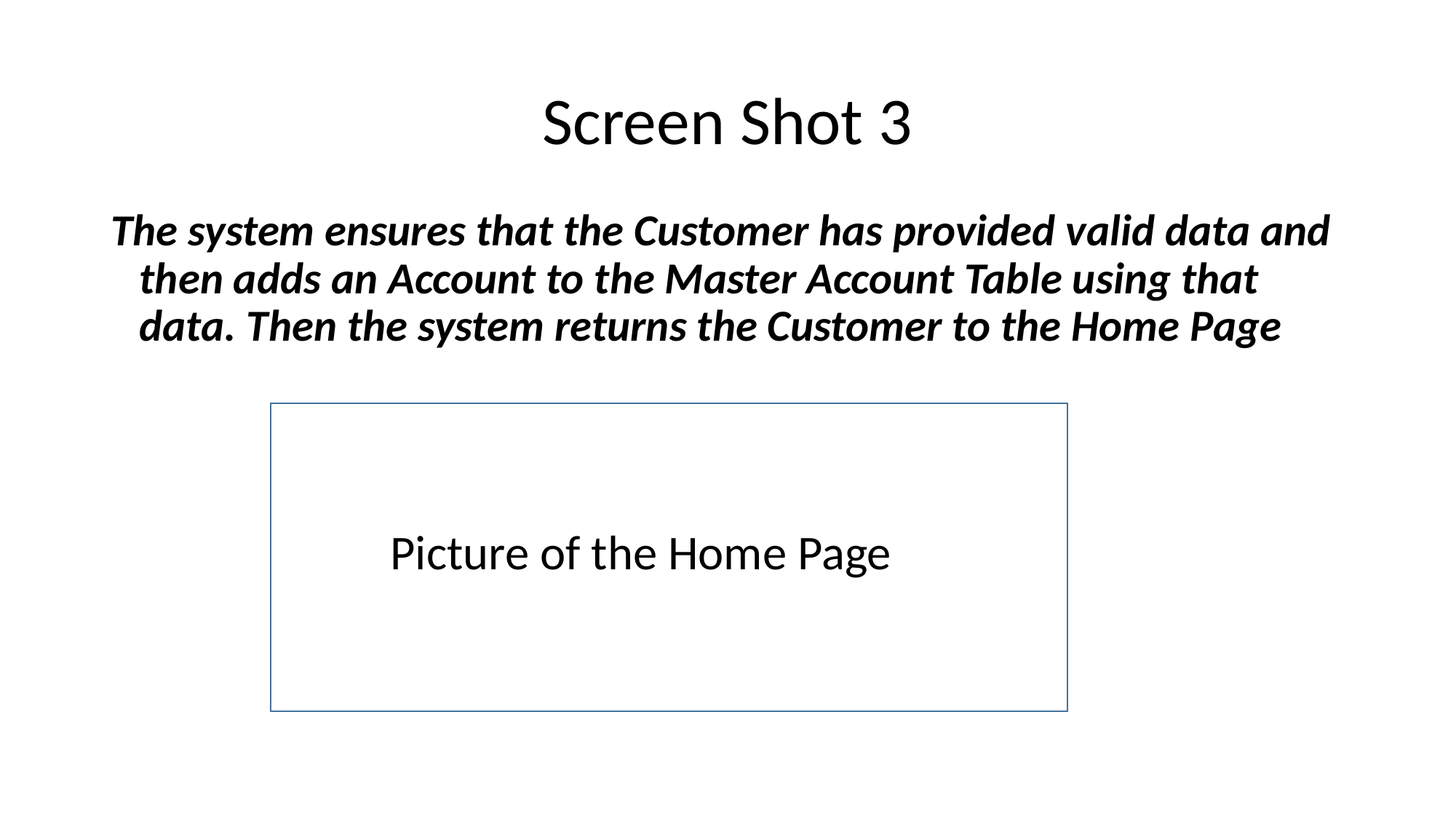

# Screen Shot 3
The system ensures that the Customer has provided valid data and then adds an Account to the Master Account Table using that data. Then the system returns the Customer to the Home Page

Picture of the Home Page